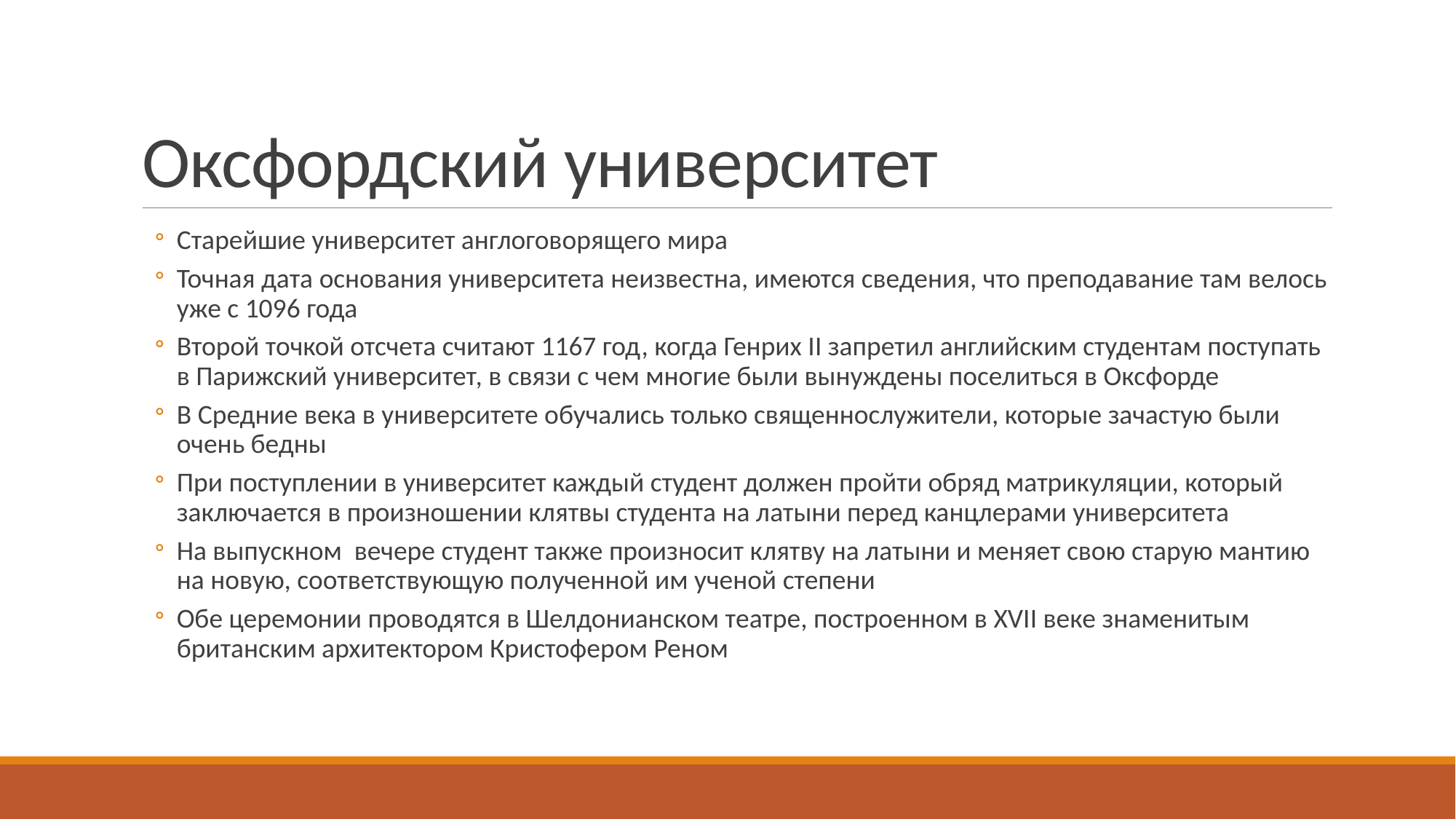

# Оксфордский университет
Старейшие университет англоговорящего мира
Точная дата основания университета неизвестна, имеются сведения, что преподавание там велось уже с 1096 года
Второй точкой отсчета считают 1167 год, когда Генрих II запретил английским студентам поступать в Парижский университет, в связи с чем многие были вынуждены поселиться в Оксфорде
В Средние века в университете обучались только священнослужители, которые зачастую были очень бедны
При поступлении в университет каждый студент должен пройти обряд матрикуляции, который заключается в произношении клятвы студента на латыни перед канцлерами университета
На выпускном  вечере студент также произносит клятву на латыни и меняет свою старую мантию на новую, соответствующую полученной им ученой степени
Обе церемонии проводятся в Шелдонианском театре, построенном в XVII веке знаменитым британским архитектором Кристофером Реном